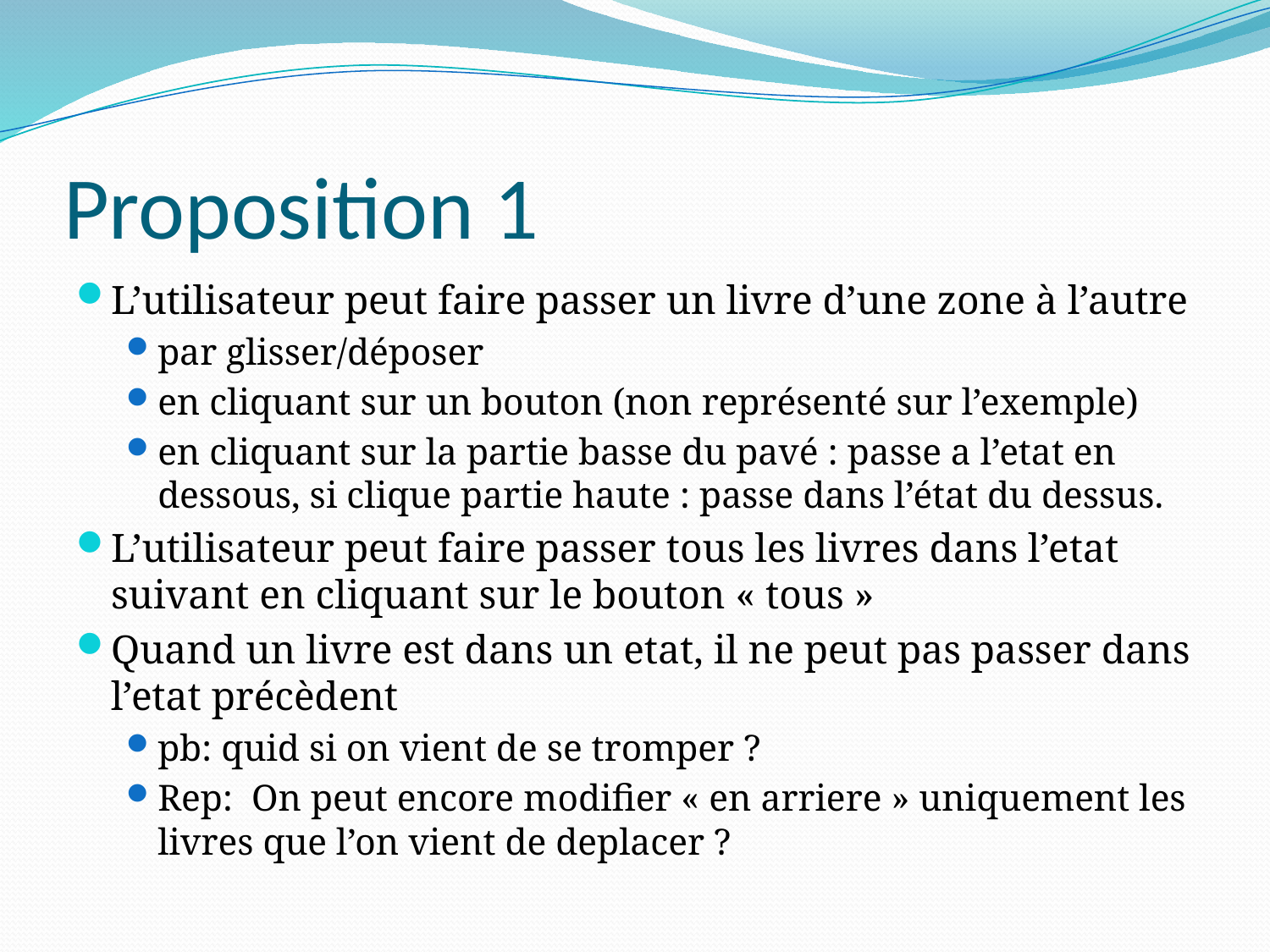

# Proposition 1
L’utilisateur peut faire passer un livre d’une zone à l’autre
par glisser/déposer
en cliquant sur un bouton (non représenté sur l’exemple)
en cliquant sur la partie basse du pavé : passe a l’etat en dessous, si clique partie haute : passe dans l’état du dessus.
L’utilisateur peut faire passer tous les livres dans l’etat suivant en cliquant sur le bouton « tous »
Quand un livre est dans un etat, il ne peut pas passer dans l’etat précèdent
pb: quid si on vient de se tromper ?
Rep:  On peut encore modifier « en arriere » uniquement les livres que l’on vient de deplacer ?